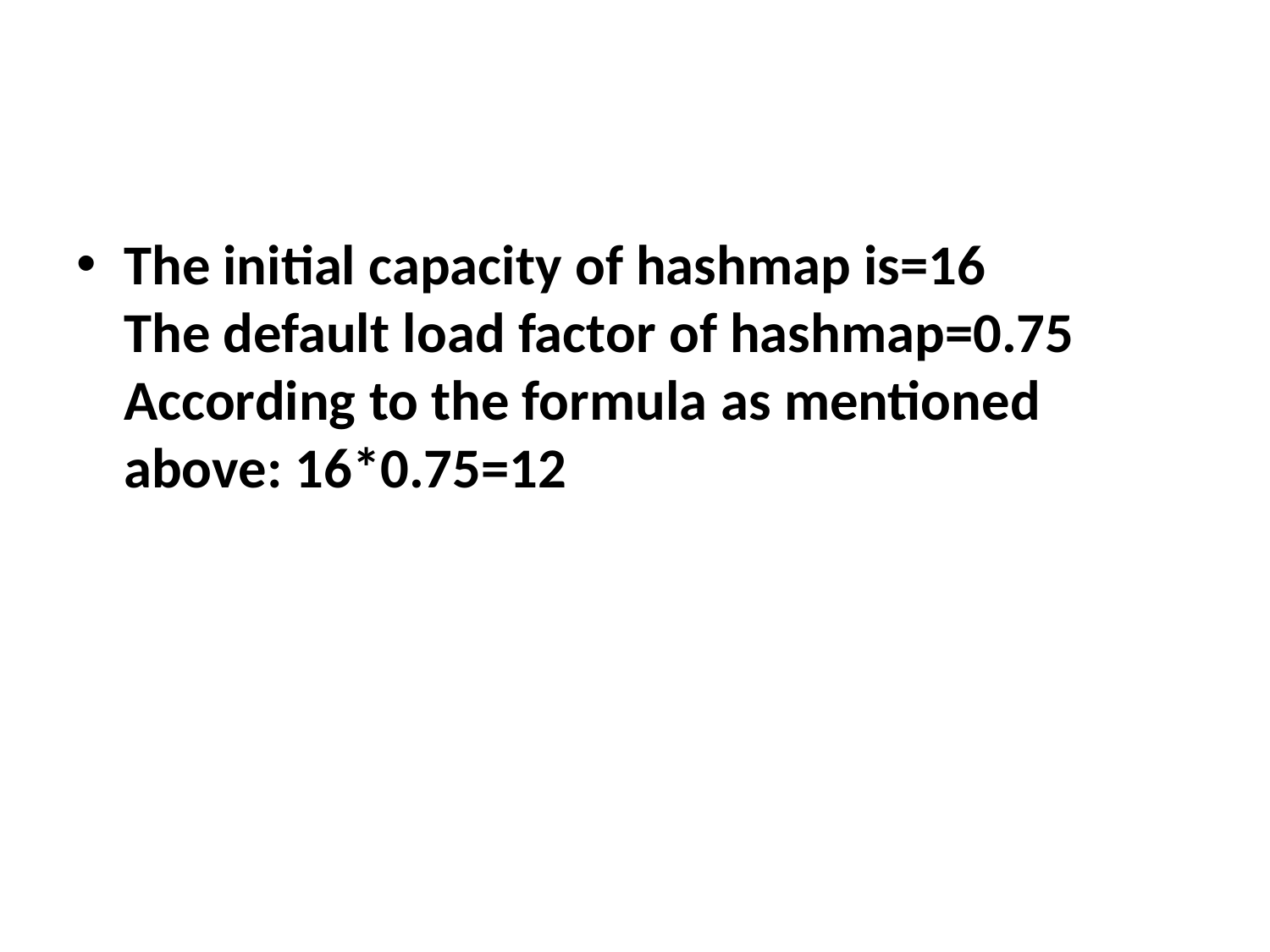

#
The initial capacity of hashmap is=16
The default load factor of hashmap=0.75
According to the formula as mentioned above: 16*0.75=12